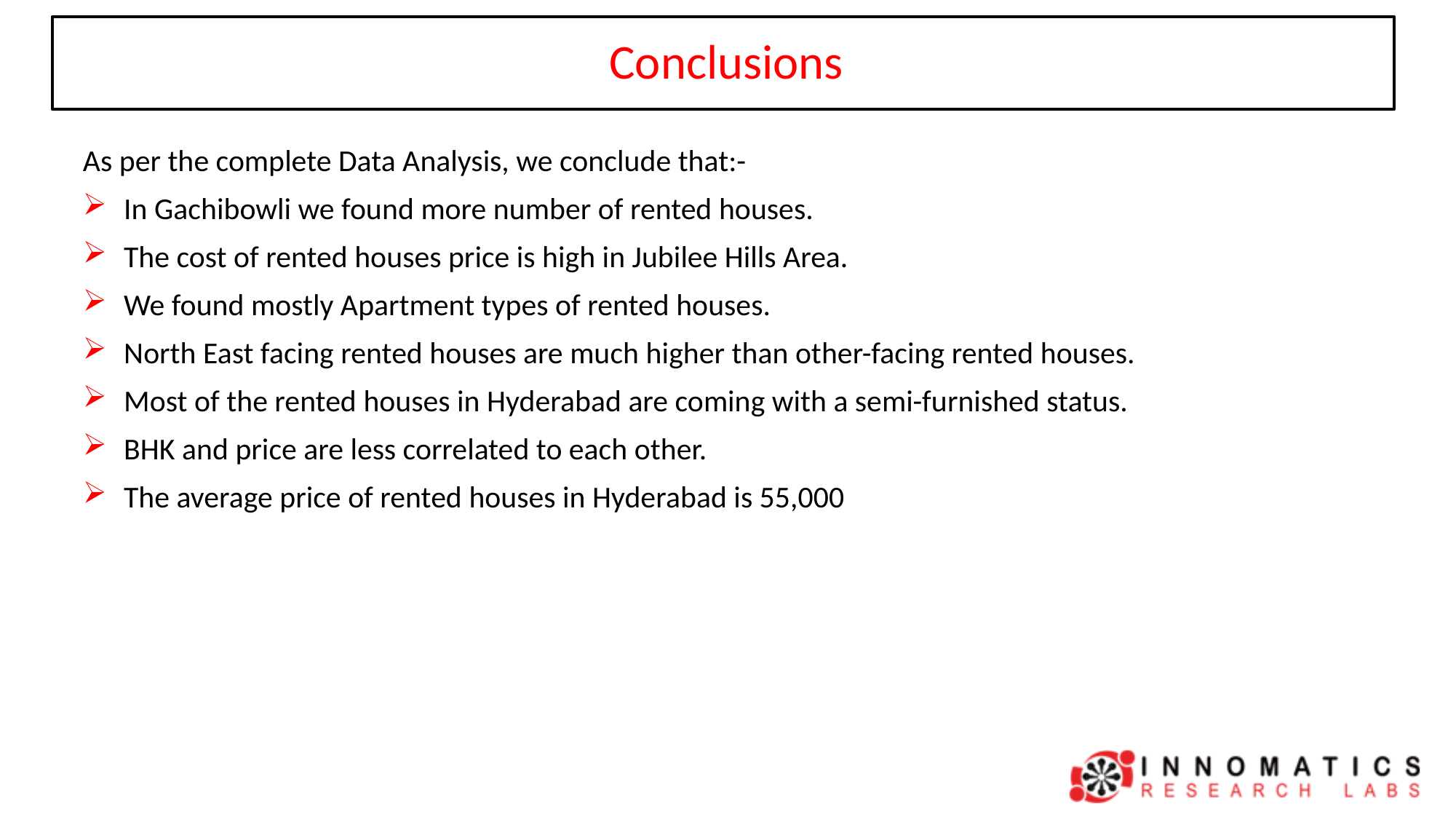

# Conclusions
As per the complete Data Analysis, we conclude that:-
In Gachibowli we found more number of rented houses.
The cost of rented houses price is high in Jubilee Hills Area.
We found mostly Apartment types of rented houses.
North East facing rented houses are much higher than other-facing rented houses.
Most of the rented houses in Hyderabad are coming with a semi-furnished status.
BHK and price are less correlated to each other.
The average price of rented houses in Hyderabad is 55,000